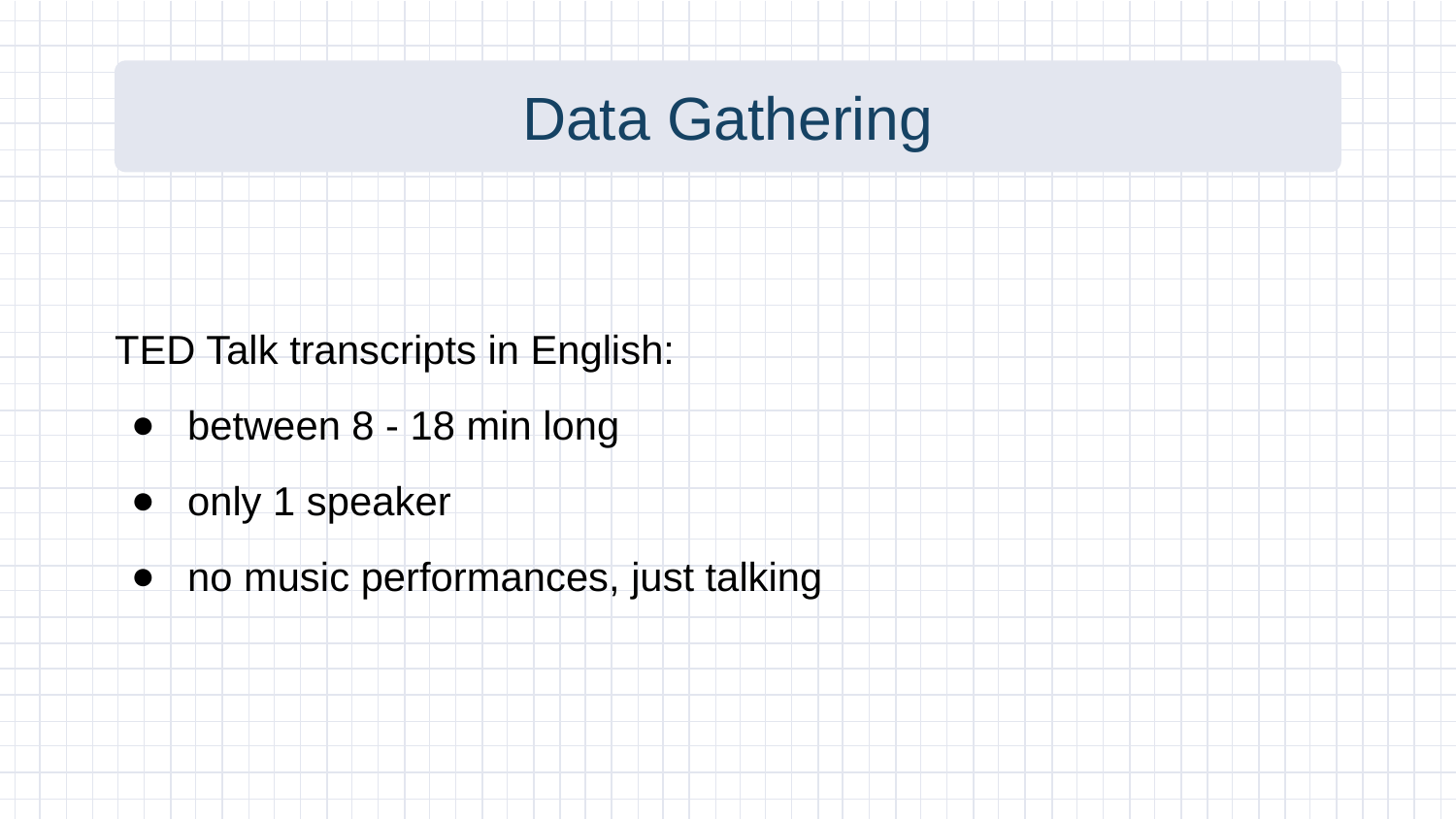

# Data Gathering
TED Talk transcripts in English:
between 8 - 18 min long
only 1 speaker
no music performances, just talking